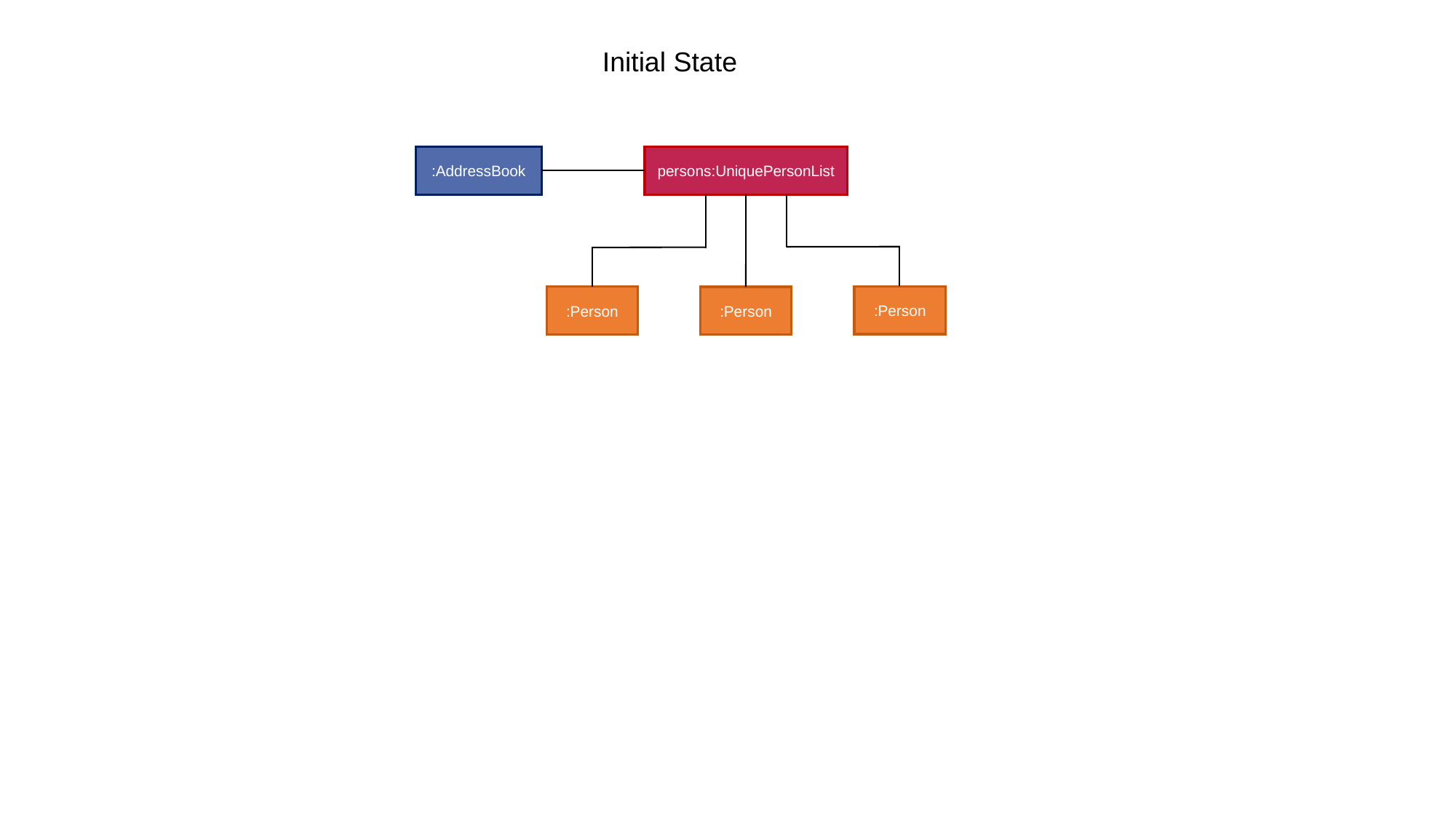

Model
Initial State
:AddressBook
persons:UniquePersonList
:Person
:Person
:Person